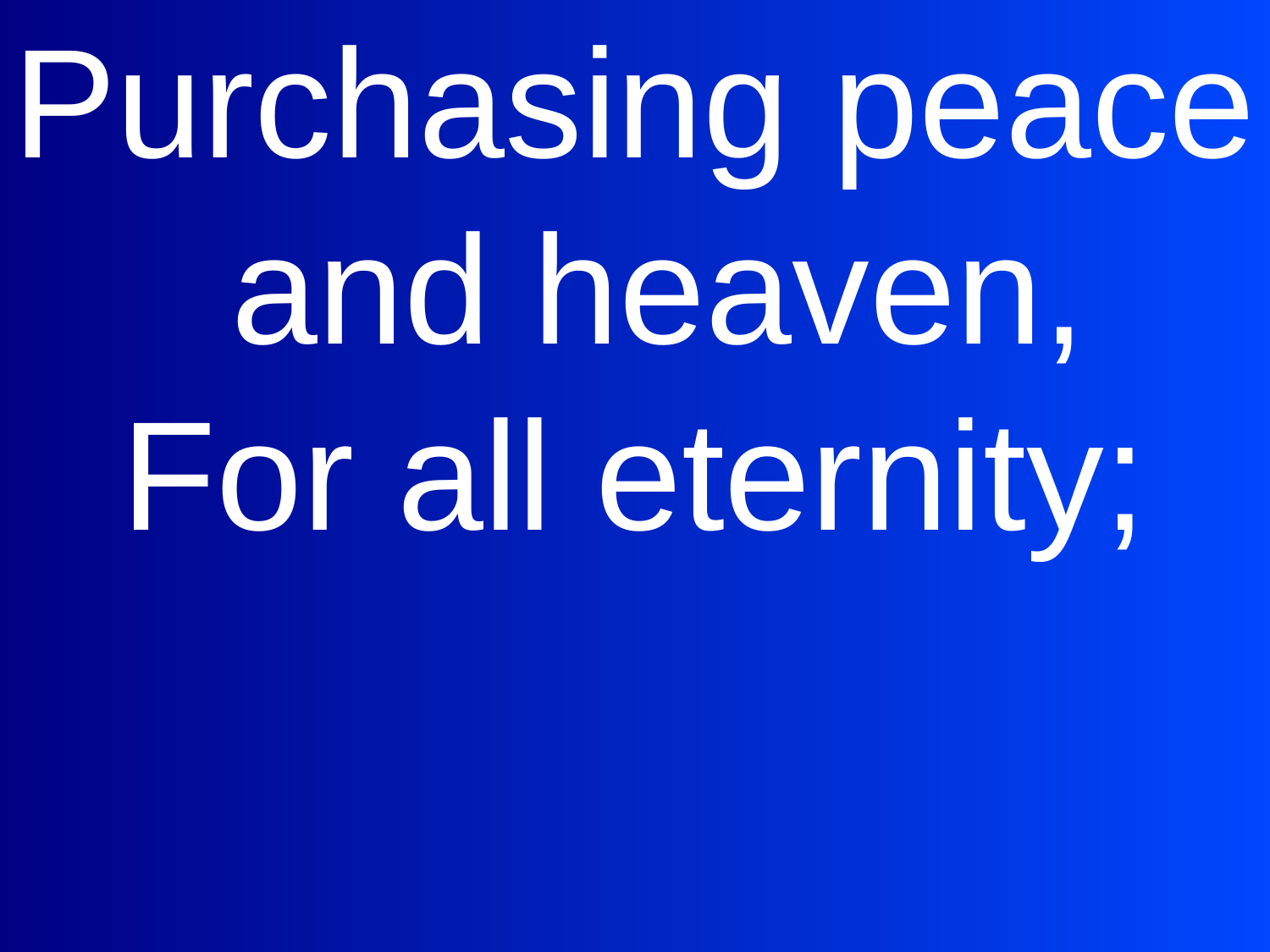

Purchasing peace and heaven,
For all eternity;